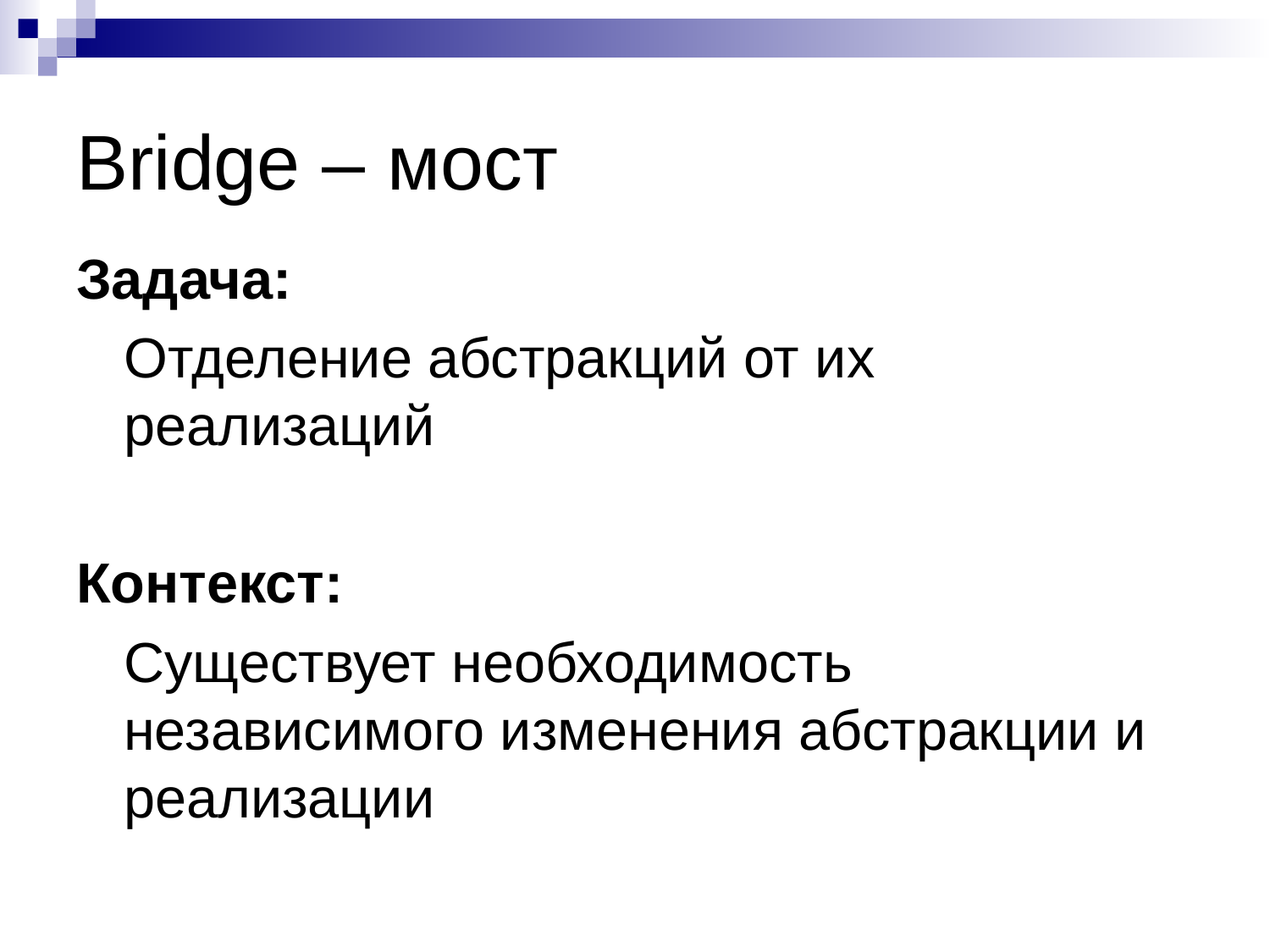

# Bridge – мост
Задача:
	Отделение абстракций от их реализаций

Контекст:
	Существует необходимость независимого изменения абстракции и реализации